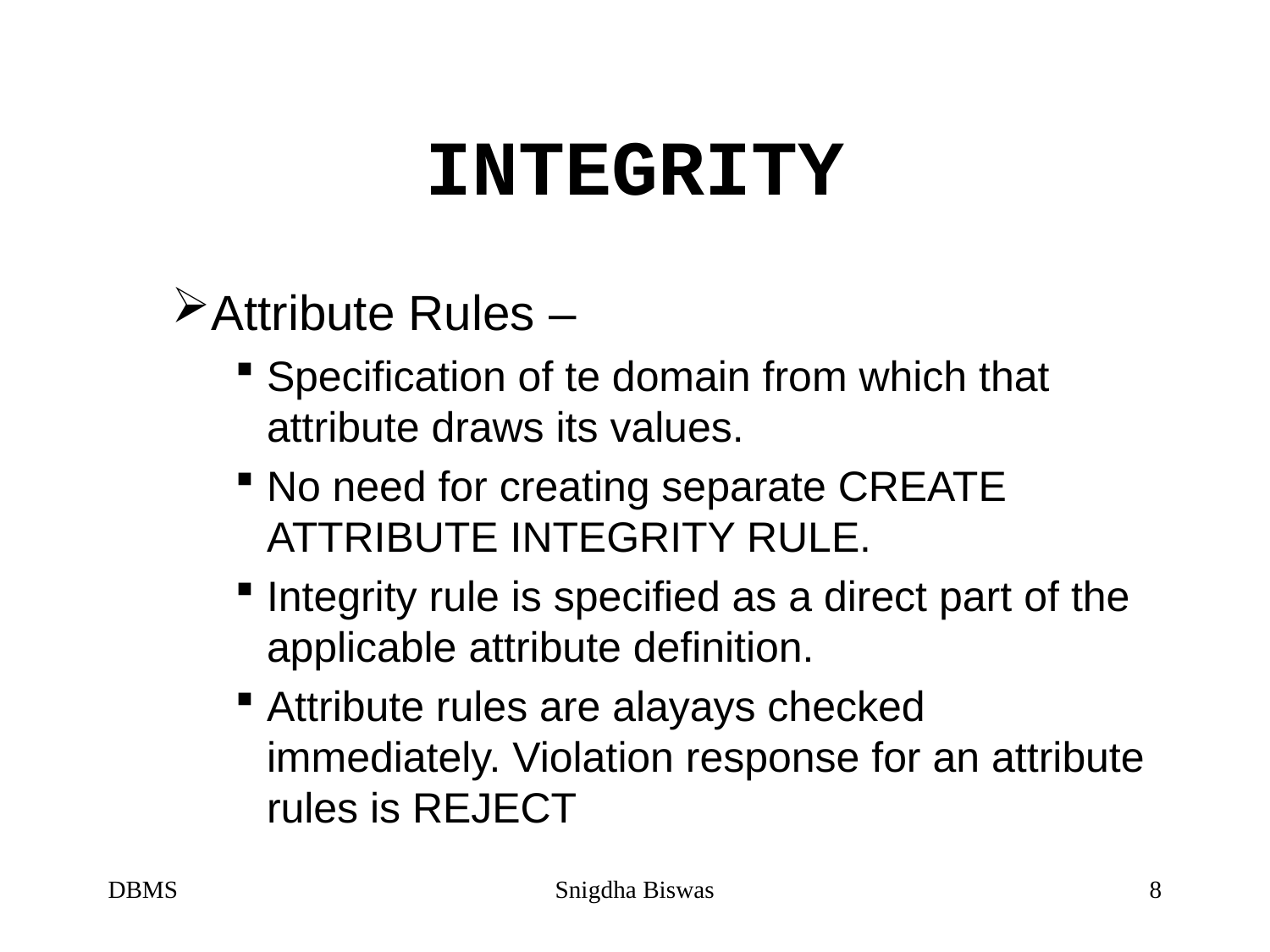

# INTEGRITY
Attribute Rules –
Specification of te domain from which that attribute draws its values.
No need for creating separate CREATE ATTRIBUTE INTEGRITY RULE.
Integrity rule is specified as a direct part of the applicable attribute definition.
Attribute rules are alayays checked immediately. Violation response for an attribute rules is REJECT

DBMS
Snigdha Biswas
8